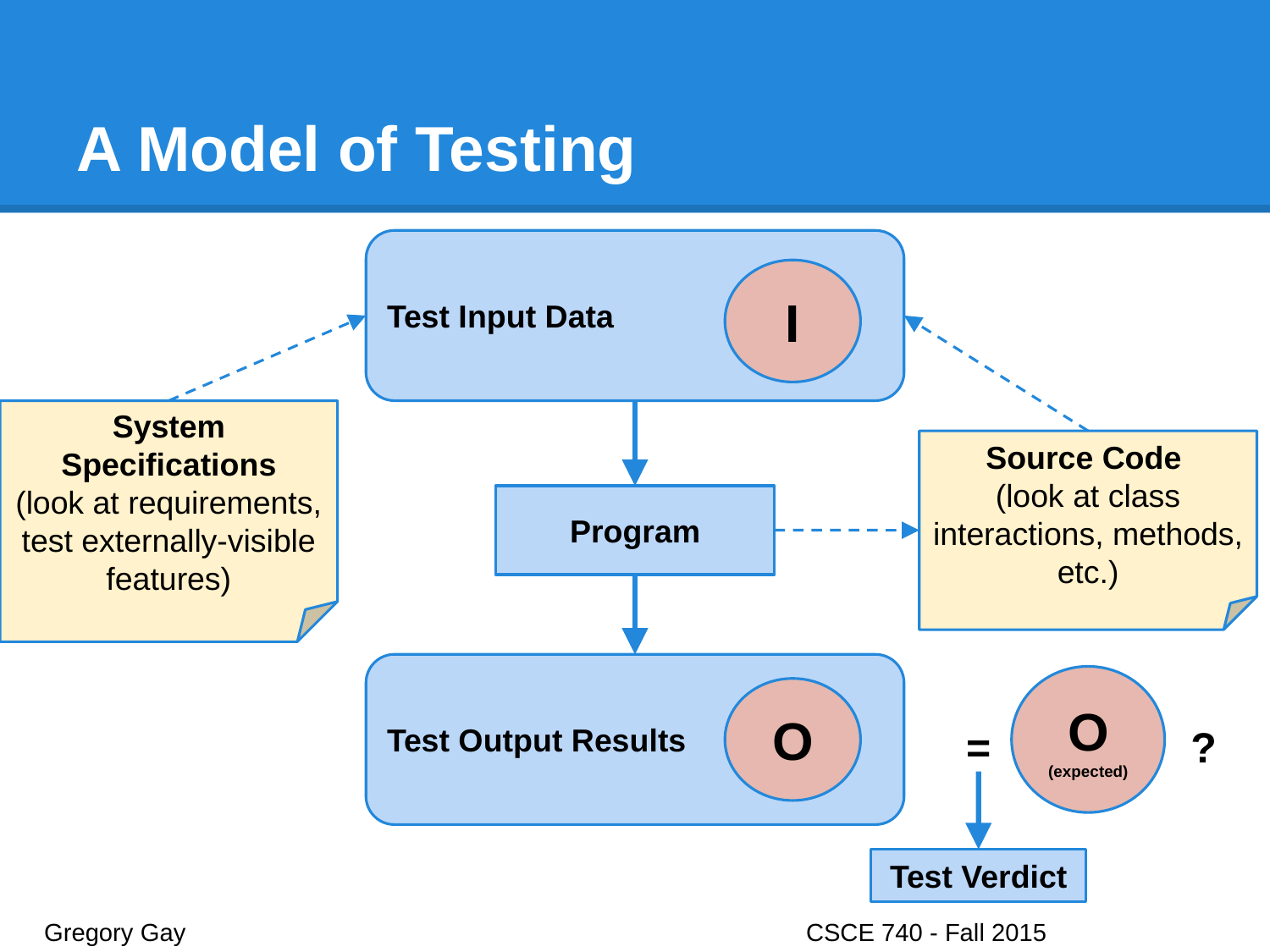

# A Model of Testing
Test Input Data
I
System Specifications
(look at requirements, test externally-visible features)
Source Code
(look at class interactions, methods, etc.)
Program
Test Output Results
O
(expected)
O
=
?
Test Verdict
Gregory Gay					CSCE 740 - Fall 2015								11